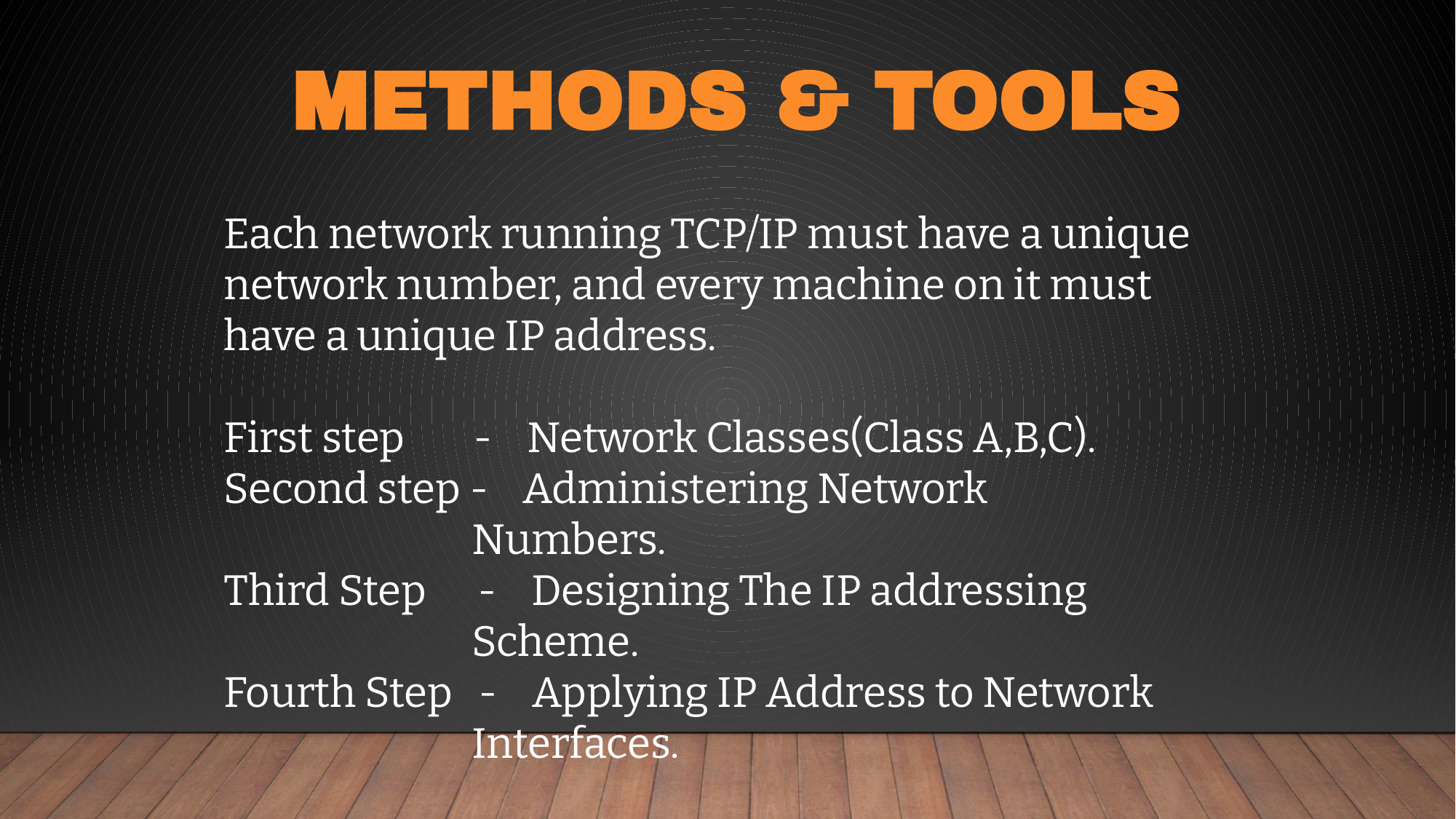

# METHODS & TOOLS

Each network running TCP/IP must have a unique network number, and every machine on it must have a unique IP address.

First step        -    Network Classes(Class A,B,C).
Second step -    Administering Network
                             Numbers.
Third Step      -    Designing The IP addressing
                             Scheme.
Fourth Step   -    Applying IP Address to Network
                             Interfaces.